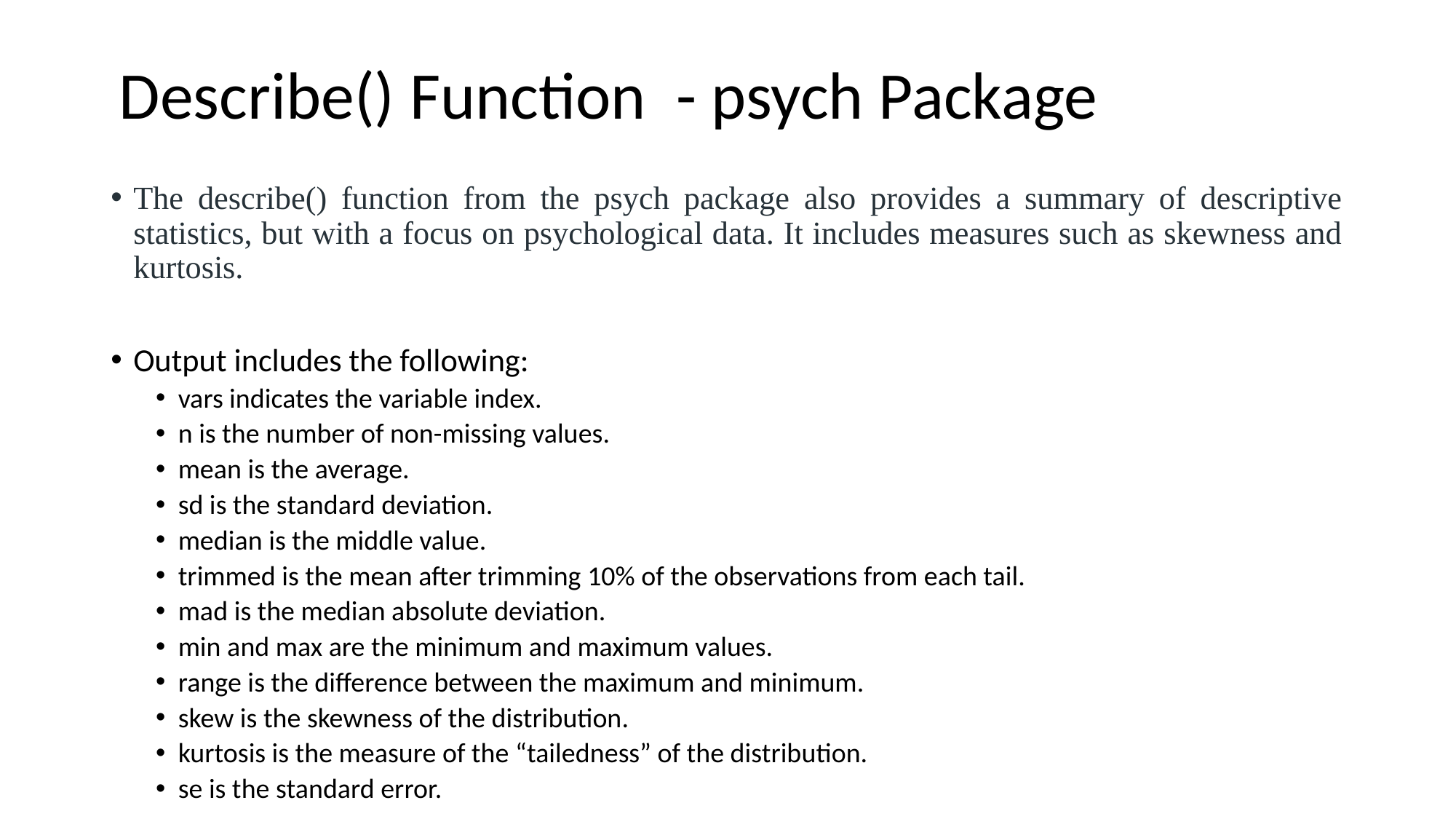

# Describe() Function  - psych Package

The describe() function from the psych package also provides a summary of descriptive statistics, but with a focus on psychological data. It includes measures such as skewness and kurtosis.

Output includes the following:
vars indicates the variable index.
n is the number of non-missing values.
mean is the average.
sd is the standard deviation.
median is the middle value.
trimmed is the mean after trimming 10% of the observations from each tail.
mad is the median absolute deviation.
min and max are the minimum and maximum values.
range is the difference between the maximum and minimum.
skew is the skewness of the distribution.
kurtosis is the measure of the “tailedness” of the distribution.
se is the standard error.